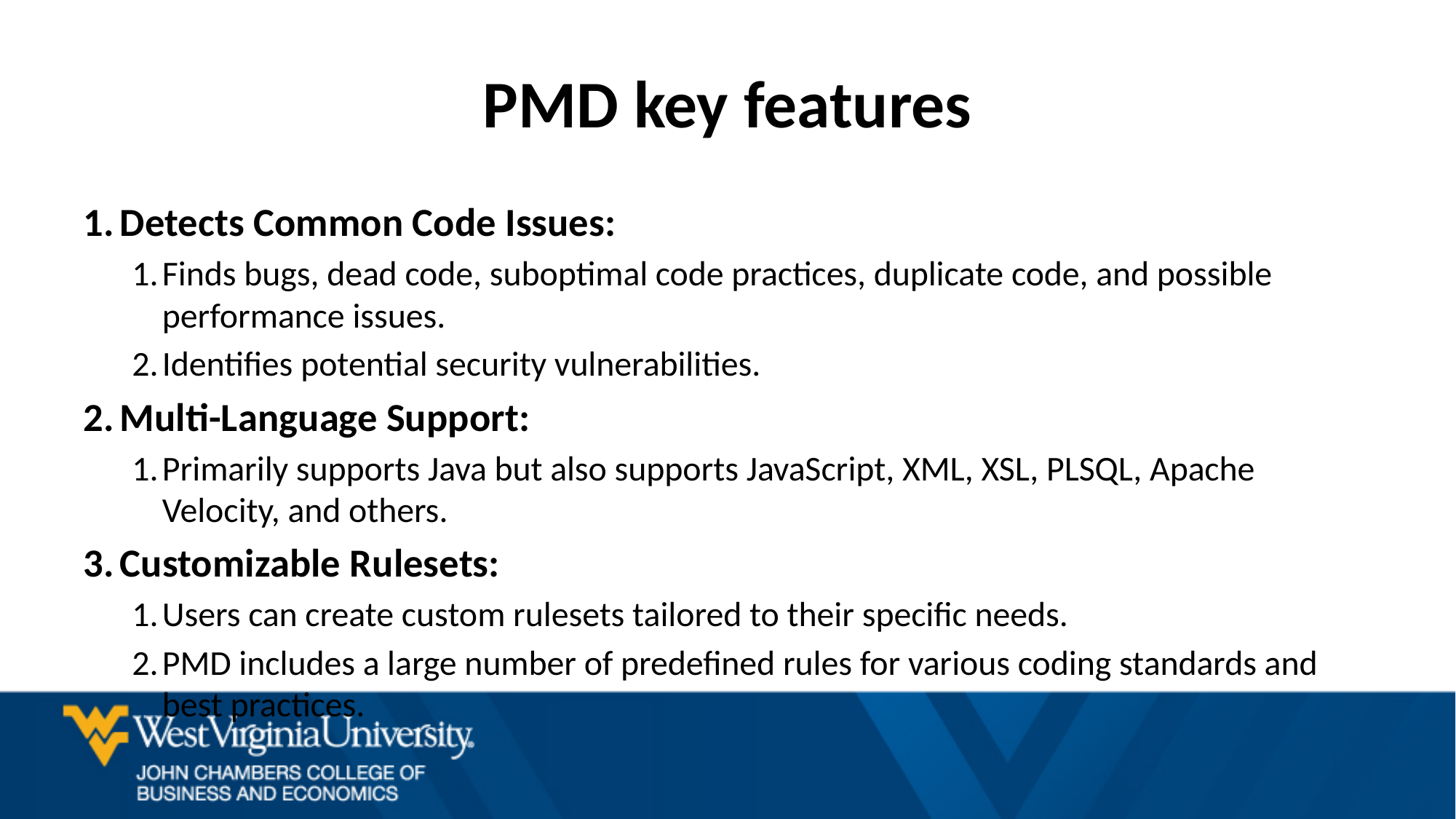

# PMD key features
Detects Common Code Issues:
Finds bugs, dead code, suboptimal code practices, duplicate code, and possible performance issues.
Identifies potential security vulnerabilities.
Multi-Language Support:
Primarily supports Java but also supports JavaScript, XML, XSL, PLSQL, Apache Velocity, and others.
Customizable Rulesets:
Users can create custom rulesets tailored to their specific needs.
PMD includes a large number of predefined rules for various coding standards and best practices.